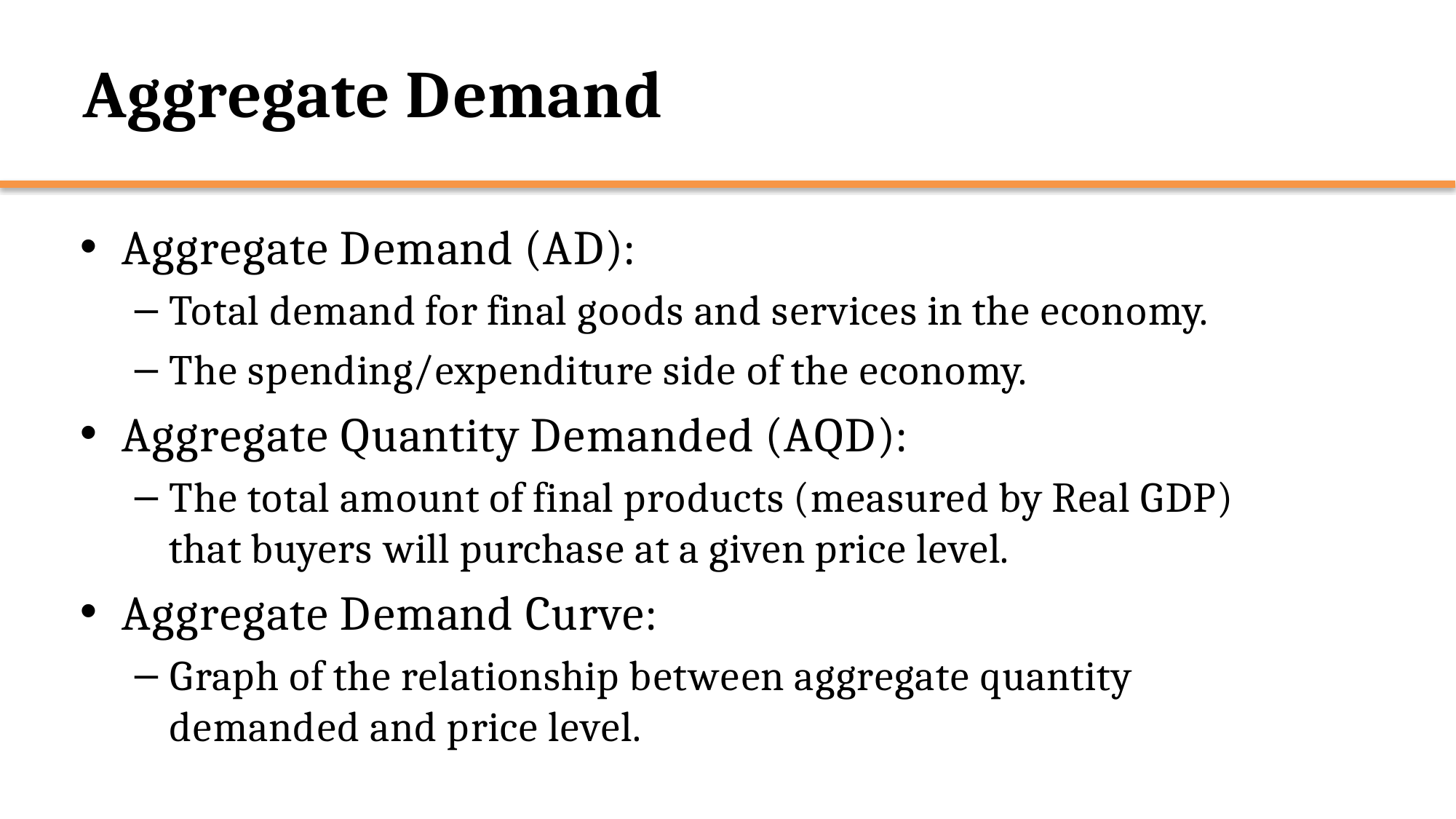

# Aggregate Demand
Aggregate Demand (AD):
Total demand for final goods and services in the economy.
The spending/expenditure side of the economy.
Aggregate Quantity Demanded (AQD):
The total amount of final products (measured by Real GDP) that buyers will purchase at a given price level.
Aggregate Demand Curve:
Graph of the relationship between aggregate quantity demanded and price level.